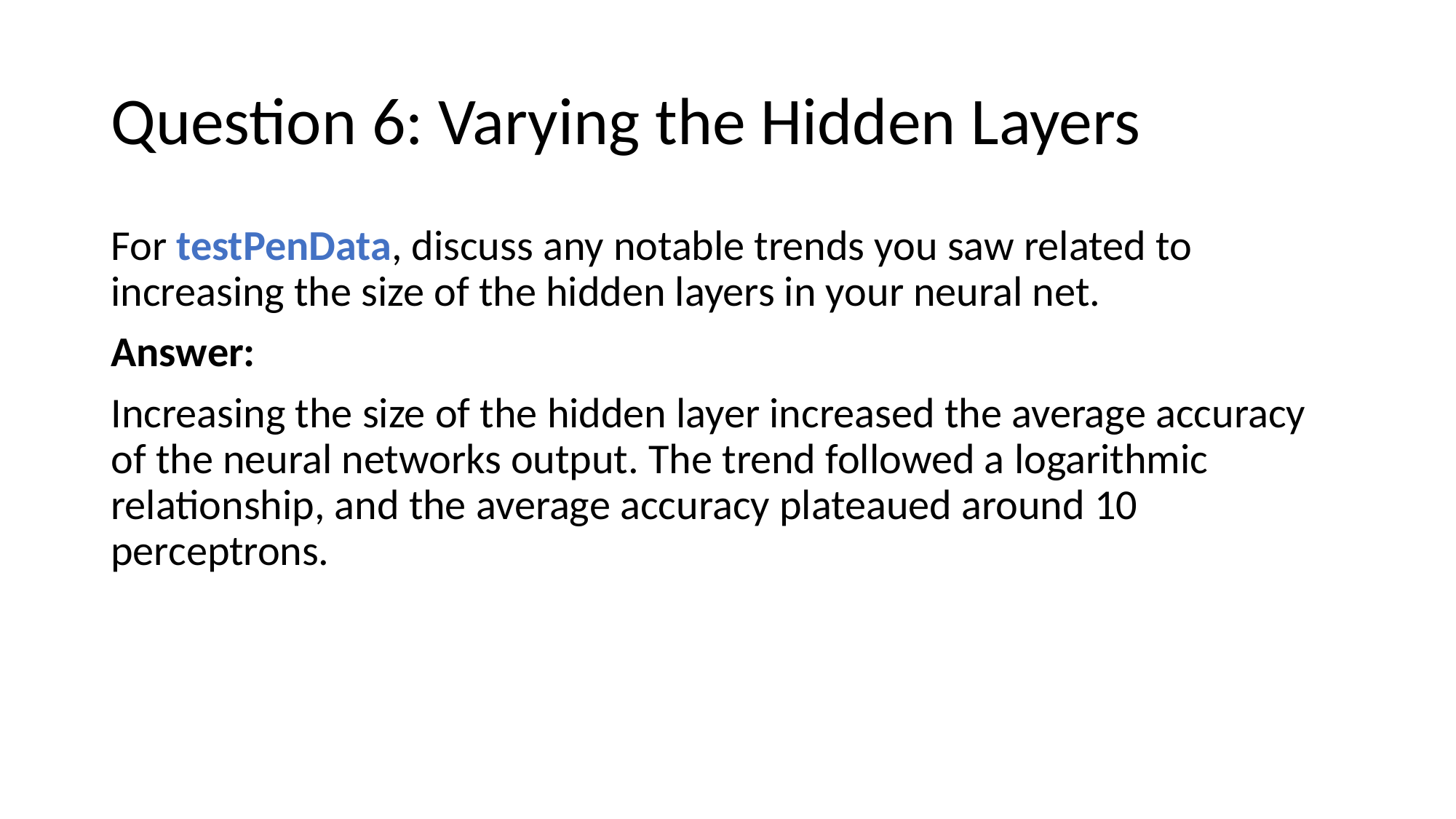

# Question 6: Varying the Hidden Layers
For testPenData, discuss any notable trends you saw related to increasing the size of the hidden layers in your neural net.
Answer:
Increasing the size of the hidden layer increased the average accuracy of the neural networks output. The trend followed a logarithmic relationship, and the average accuracy plateaued around 10 perceptrons.